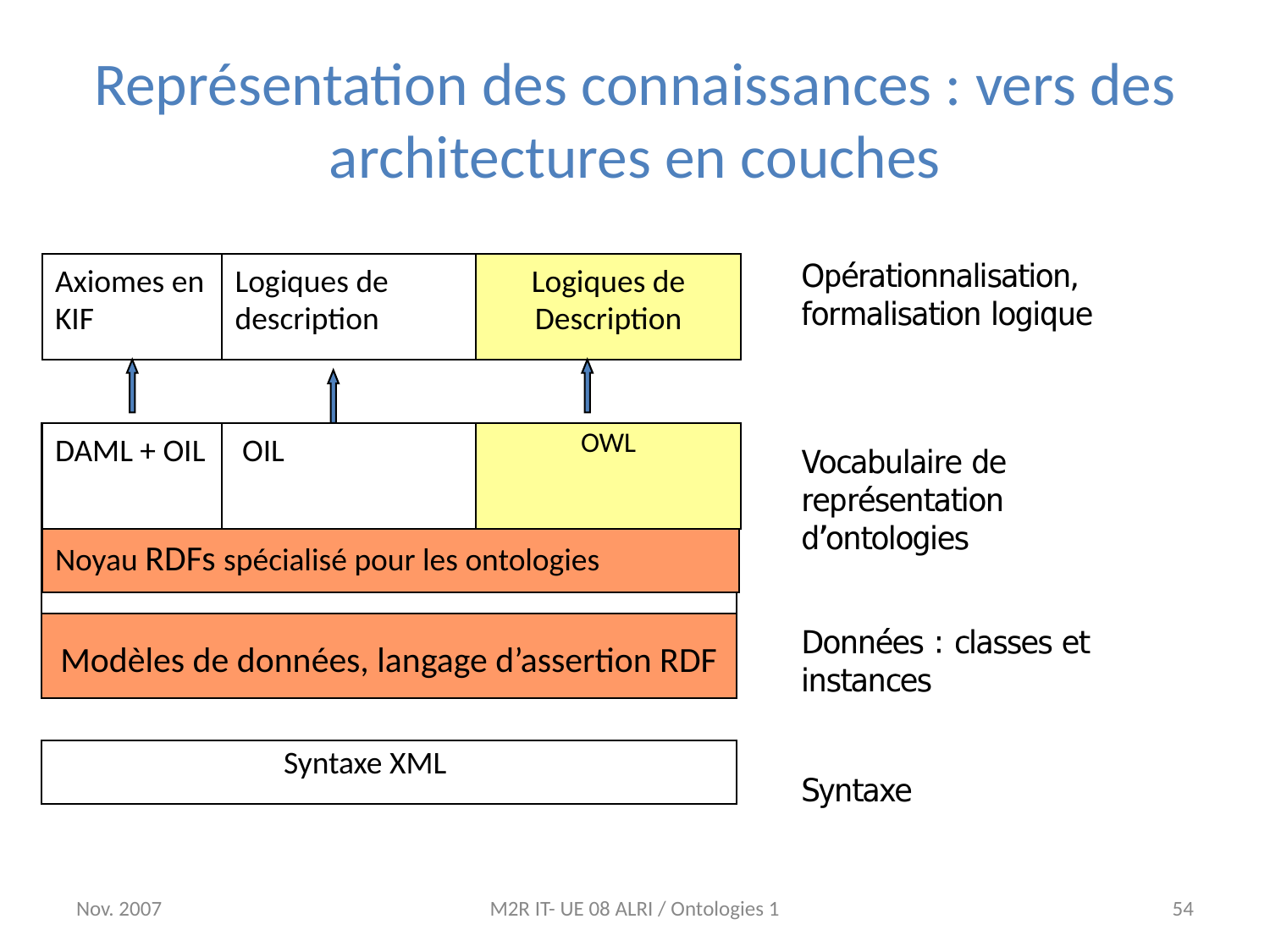

# Représentation des connaissances : vers des architectures en couches
Opérationnalisation,
formalisation logique
Axiomes en KIF
Logiques de description
Logiques de Description

DAML + OIL
 OIL
OWL
Vocabulaire de représentation d’ontologies
Noyau RDFs spécialisé pour les ontologies

Données : classes et instances
Modèles de données, langage d’assertion RDF
Syntaxe XML

Syntaxe
Nov. 2007
M2R IT- UE 08 ALRI / Ontologies 1
54